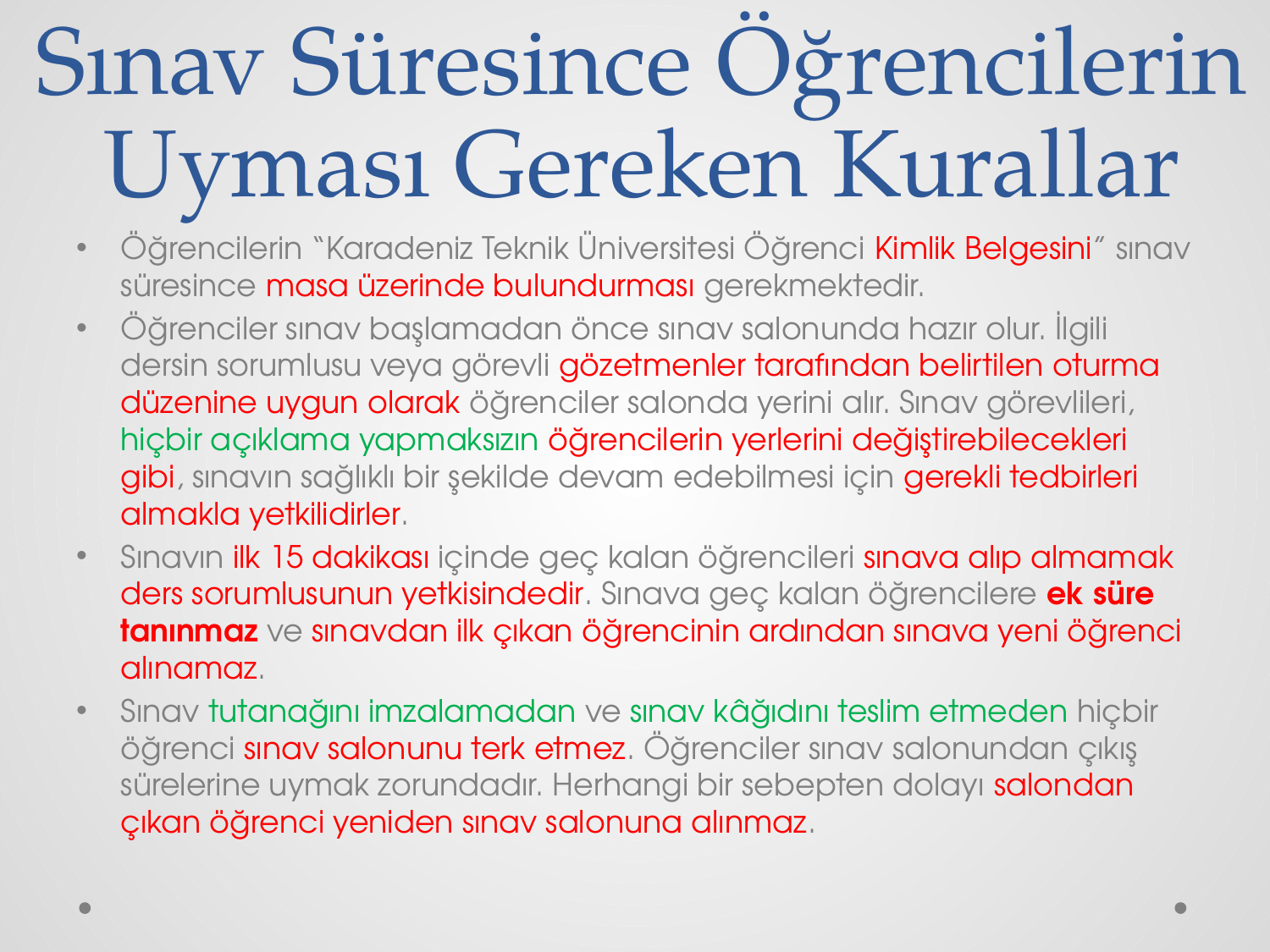

# Sınav Süresince Öğrencilerin Uyması Gereken Kurallar
Öğrencilerin “Karadeniz Teknik Üniversitesi Öğrenci Kimlik Belgesini” sınav süresince masa üzerinde bulundurması gerekmektedir.
Öğrenciler sınav başlamadan önce sınav salonunda hazır olur. İlgili dersin sorumlusu veya görevli gözetmenler tarafından belirtilen oturma düzenine uygun olarak öğrenciler salonda yerini alır. Sınav görevlileri, hiçbir açıklama yapmaksızın öğrencilerin yerlerini değiştirebilecekleri gibi, sınavın sağlıklı bir şekilde devam edebilmesi için gerekli tedbirleri almakla yetkilidirler.
Sınavın ilk 15 dakikası içinde geç kalan öğrencileri sınava alıp almamak ders sorumlusunun yetkisindedir. Sınava geç kalan öğrencilere ek süre tanınmaz ve sınavdan ilk çıkan öğrencinin ardından sınava yeni öğrenci alınamaz.
Sınav tutanağını imzalamadan ve sınav kâğıdını teslim etmeden hiçbir öğrenci sınav salonunu terk etmez. Öğrenciler sınav salonundan çıkış sürelerine uymak zorundadır. Herhangi bir sebepten dolayı salondan çıkan öğrenci yeniden sınav salonuna alınmaz.